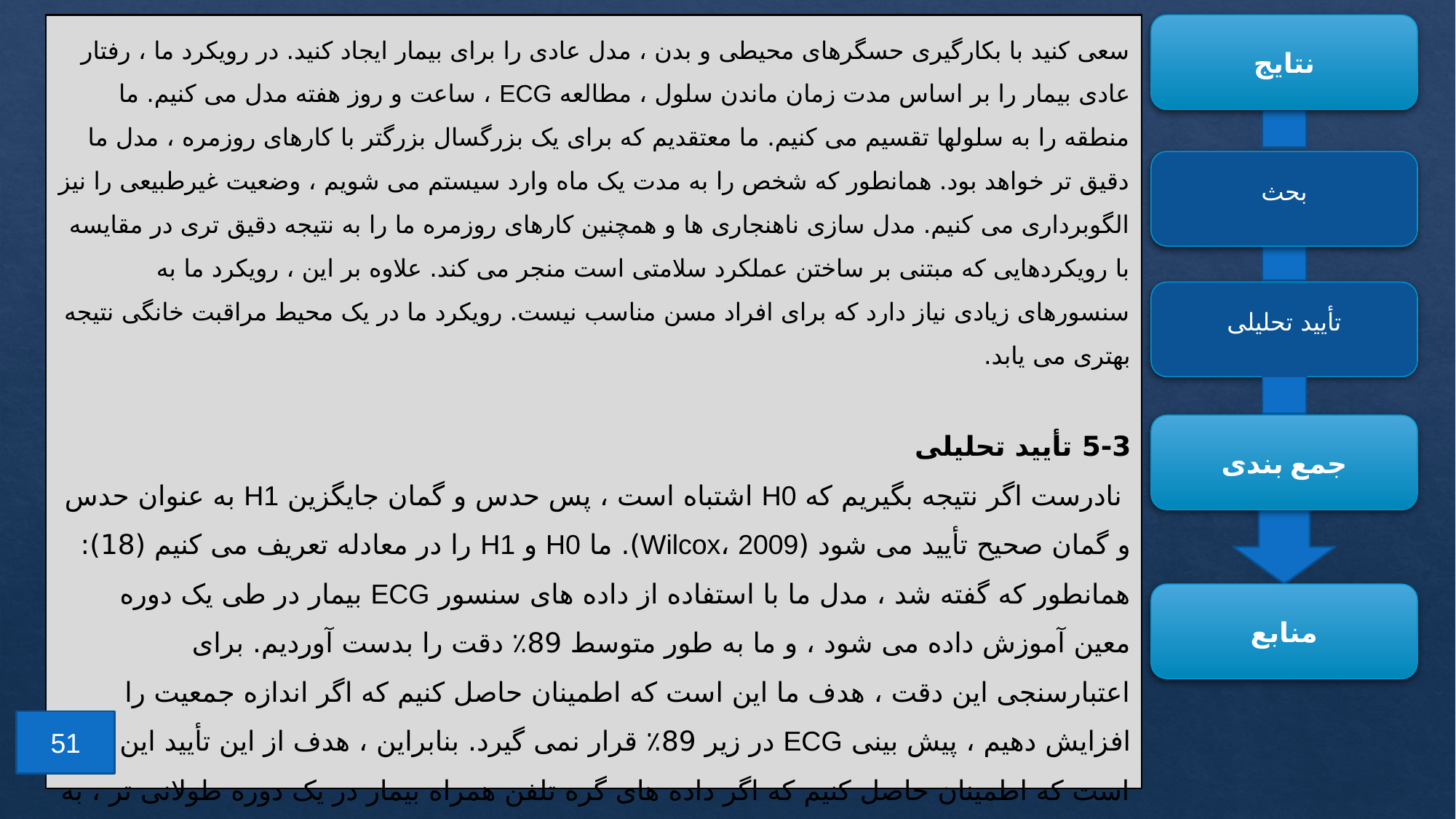

نتایج
سعی کنید با بکارگیری حسگرهای محیطی و بدن ، مدل عادی را برای بیمار ایجاد کنید. در رویکرد ما ، رفتار عادی بیمار را بر اساس مدت زمان ماندن سلول ، مطالعه ECG ، ساعت و روز هفته مدل می کنیم. ما منطقه را به سلولها تقسیم می کنیم. ما معتقدیم که برای یک بزرگسال بزرگتر با کارهای روزمره ، مدل ما دقیق تر خواهد بود. همانطور که شخص را به مدت یک ماه وارد سیستم می شویم ، وضعیت غیرطبیعی را نیز الگوبرداری می کنیم. مدل سازی ناهنجاری ها و همچنین کارهای روزمره ما را به نتیجه دقیق تری در مقایسه با رویکردهایی که مبتنی بر ساختن عملکرد سلامتی است منجر می کند. علاوه بر این ، رویکرد ما به سنسورهای زیادی نیاز دارد که برای افراد مسن مناسب نیست. رویکرد ما در یک محیط مراقبت خانگی نتیجه بهتری می یابد.

5-3 تأیید تحلیلی
 نادرست اگر نتیجه بگیریم که H0 اشتباه است ، پس حدس و گمان جایگزین H1 به عنوان حدس و گمان صحیح تأیید می شود (Wilcox، 2009). ما H0 و H1 را در معادله تعریف می کنیم (18): همانطور که گفته شد ، مدل ما با استفاده از داده های سنسور ECG بیمار در طی یک دوره معین آموزش داده می شود ، و ما به طور متوسط ​​89٪ دقت را بدست آوردیم. برای اعتبارسنجی این دقت ، هدف ما این است که اطمینان حاصل کنیم که اگر اندازه جمعیت را افزایش دهیم ، پیش بینی ECG در زیر 89٪ قرار نمی گیرد. بنابراین ، هدف از این تأیید این است که اطمینان حاصل کنیم که اگر داده های گره تلفن همراه بیمار در یک دوره طولانی تر ، به عنوان مثال 365 روز جمع آوری شود ، صحت آن زیر این مقدار قرار نمی گیرد. به عبارت دیگر ، ما می خواهیم با استفاده از آزمون فرضیه تهی ، نتیجه ما را برای کل جمعیت صحیح کنیم.

بحث

تأیید تحلیلی

جمع بندی

منابع
51